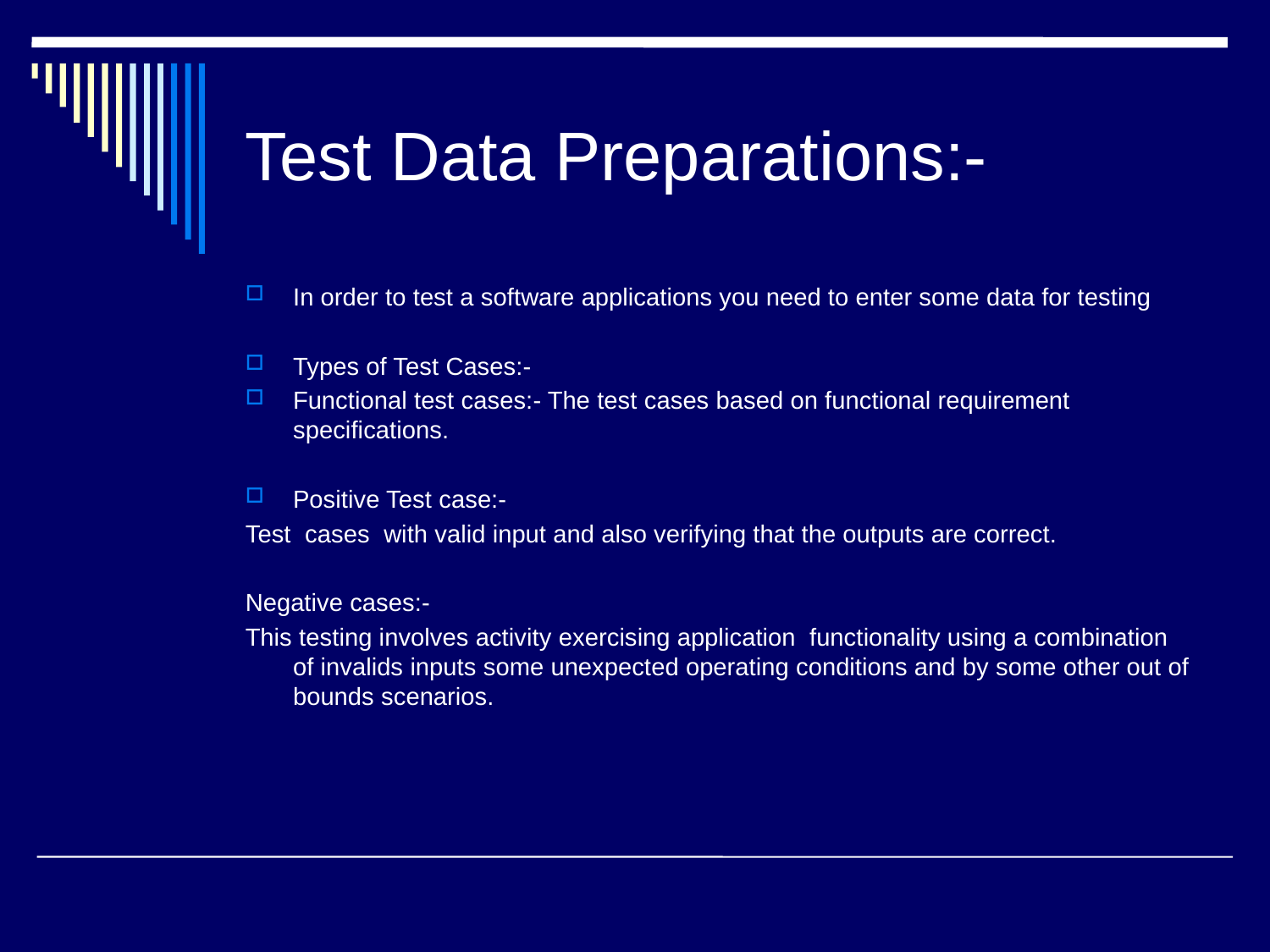

# Test Data Preparations:-
In order to test a software applications you need to enter some data for testing

Types of Test Cases:-
Functional test cases:- The test cases based on functional requirement specifications.

Positive Test case:-
Test  cases  with valid input and also verifying that the outputs are correct.

Negative cases:-
This testing involves activity exercising application  functionality using a combination of invalids inputs some unexpected operating conditions and by some other out of bounds scenarios.